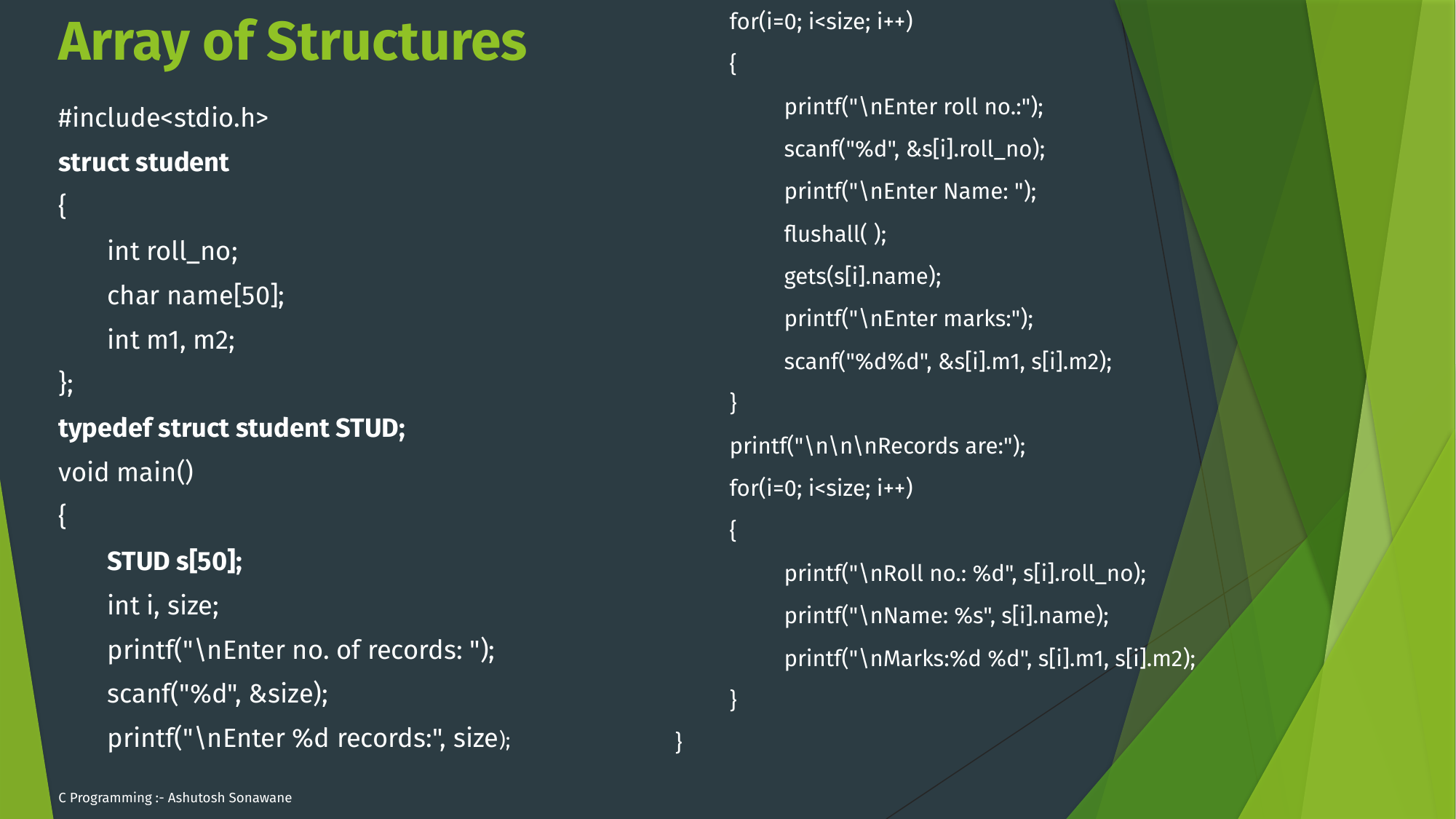

# Array of Structures
for(i=0; i<size; i++)
{
printf("\nEnter roll no.:");
scanf("%d", &s[i].roll_no);
printf("\nEnter Name: ");
flushall( );
gets(s[i].name);
printf("\nEnter marks:");
scanf("%d%d", &s[i].m1, s[i].m2);
}
printf("\n\n\nRecords are:");
for(i=0; i<size; i++)
{
printf("\nRoll no.: %d", s[i].roll_no);
printf("\nName: %s", s[i].name);
printf("\nMarks:%d %d", s[i].m1, s[i].m2);
}
}
#include<stdio.h>
struct student
{
int roll_no;
char name[50];
int m1, m2;
};
typedef struct student STUD;
void main()
{
STUD s[50];
int i, size;
printf("\nEnter no. of records: ");
scanf("%d", &size);
printf("\nEnter %d records:", size);
C Programming :- Ashutosh Sonawane